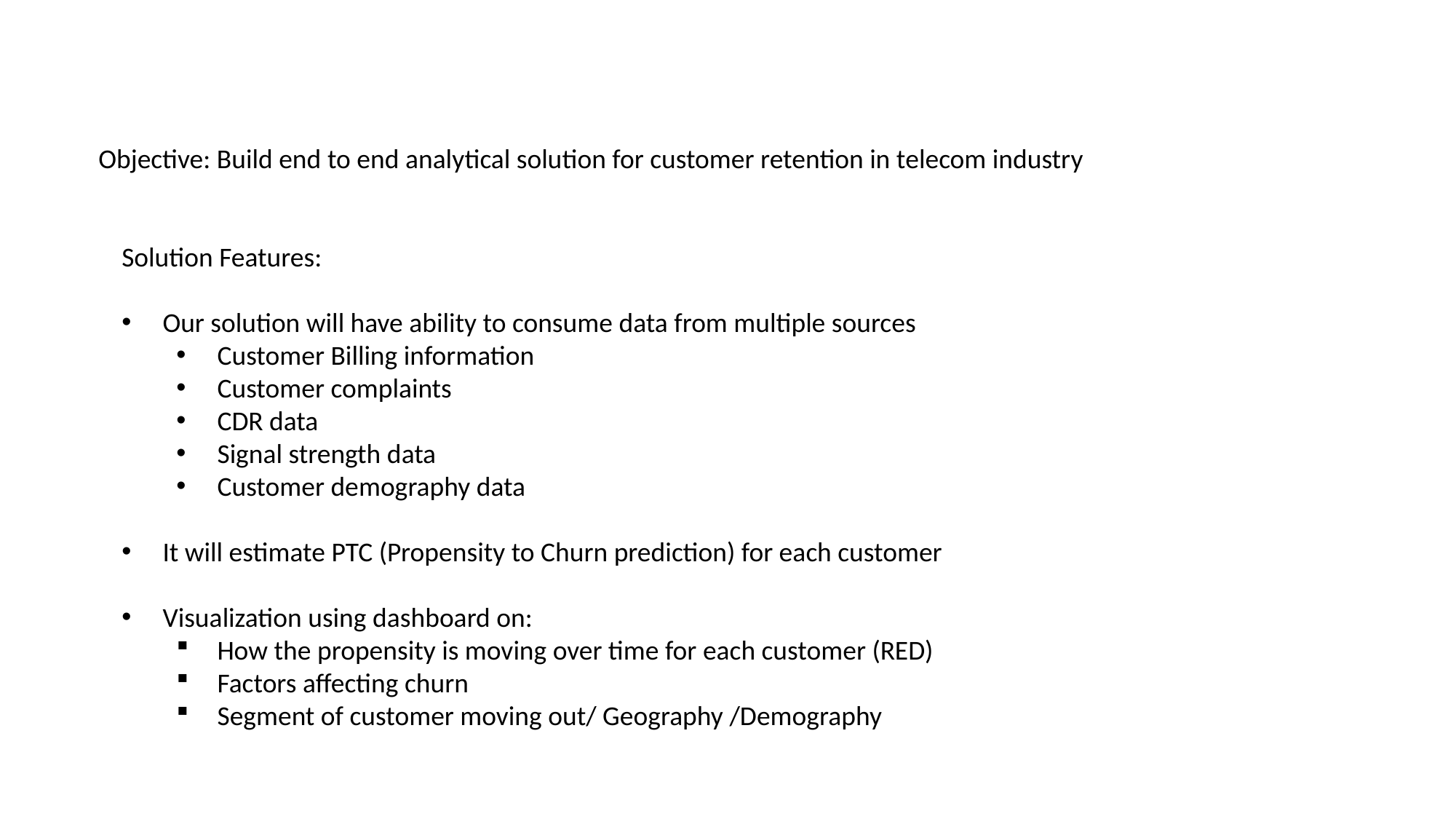

Objective: Build end to end analytical solution for customer retention in telecom industry
Solution Features:

Our solution will have ability to consume data from multiple sources
Customer Billing information
Customer complaints
CDR data
Signal strength data
Customer demography data

It will estimate PTC (Propensity to Churn prediction) for each customer

Visualization using dashboard on:
How the propensity is moving over time for each customer (RED)
Factors affecting churn
Segment of customer moving out/ Geography /Demography